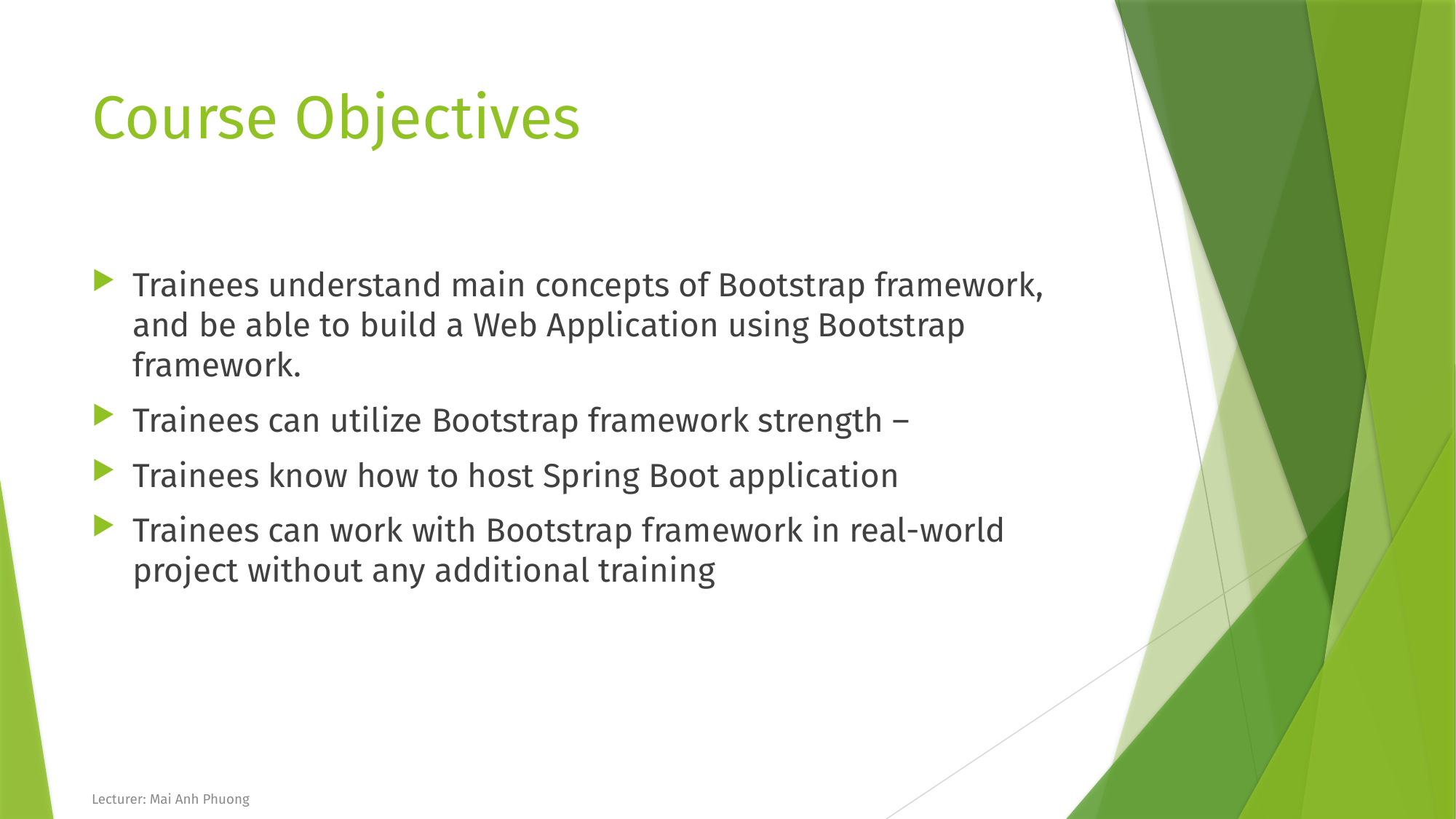

# Course Objectives
Trainees understand main concepts of Bootstrap framework, and be able to build a Web Application using Bootstrap framework.
Trainees can utilize Bootstrap framework strength –
Trainees know how to host Spring Boot application
Trainees can work with Bootstrap framework in real-world project without any additional training

Lecturer: Mai Anh Phuong